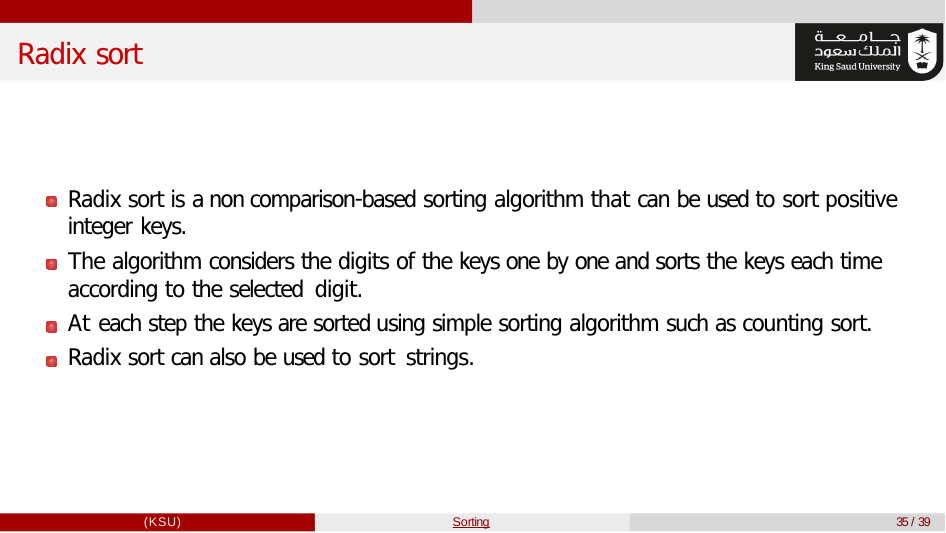

# Radix sort
Radix sort is a non comparison-based sorting algorithm that can be used to sort positive  integer keys.
The algorithm considers the digits of the keys one by one and sorts the keys each time  according to the selected digit.
At each step the keys are sorted using simple sorting algorithm such as counting sort.  Radix sort can also be used to sort strings.

(KSU)
Sorting
35 / 39